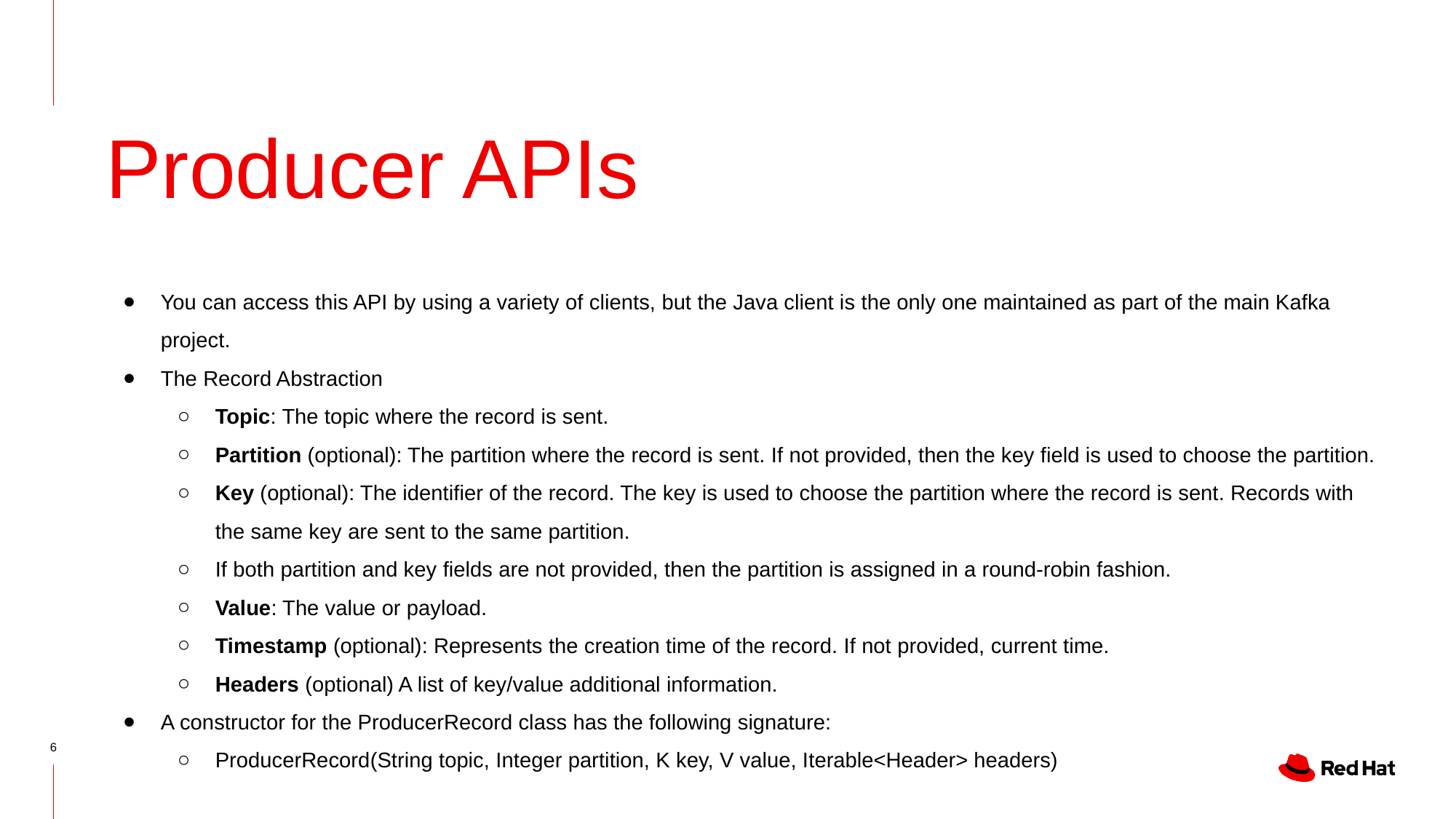

# Producer APIs
You can access this API by using a variety of clients, but the Java client is the only one maintained as part of the main Kafka project.
The Record Abstraction
Topic: The topic where the record is sent.
Partition (optional): The partition where the record is sent. If not provided, then the key field is used to choose the partition.
Key (optional): The identifier of the record. The key is used to choose the partition where the record is sent. Records with the same key are sent to the same partition.
If both partition and key fields are not provided, then the partition is assigned in a round-robin fashion.
Value: The value or payload.
Timestamp (optional): Represents the creation time of the record. If not provided, current time.
Headers (optional) A list of key/value additional information.
A constructor for the ProducerRecord class has the following signature:
ProducerRecord​(String topic, Integer partition, K key, V value, Iterable<Header> headers)
6